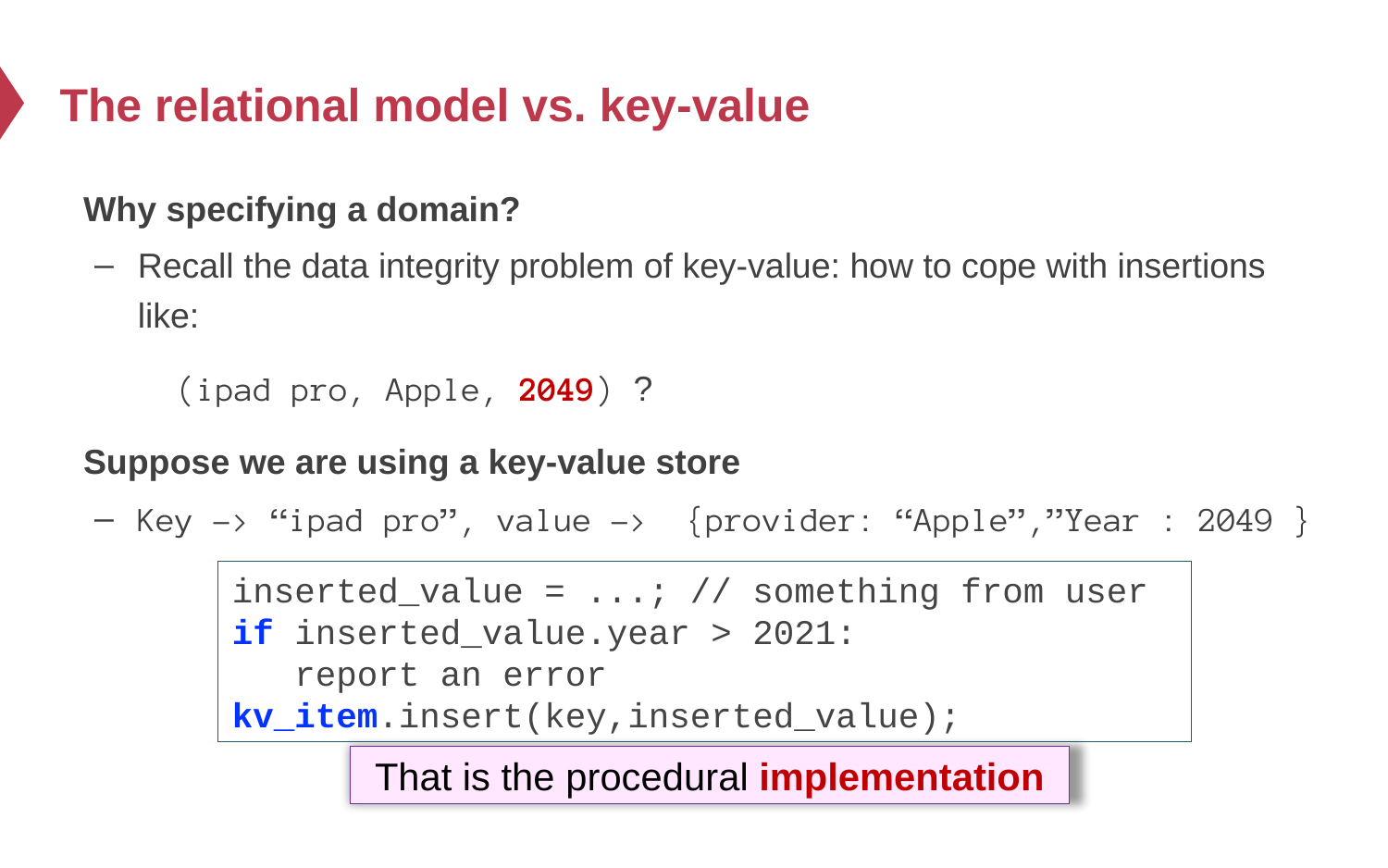

# The relational model vs. key-value
Why specifying a domain?
Recall the data integrity problem of key-value: how to cope with insertions like:
     (ipad pro, Apple, 2049) ?
Suppose we are using a key-value store
Key -> “ipad pro”, value ->  {provider: “Apple”,”Year : 2049 }
inserted_value = ...; // something from user
if inserted_value.year > 2021:
   report an error
kv_item.insert(key,inserted_value);
That is the procedural implementation
51